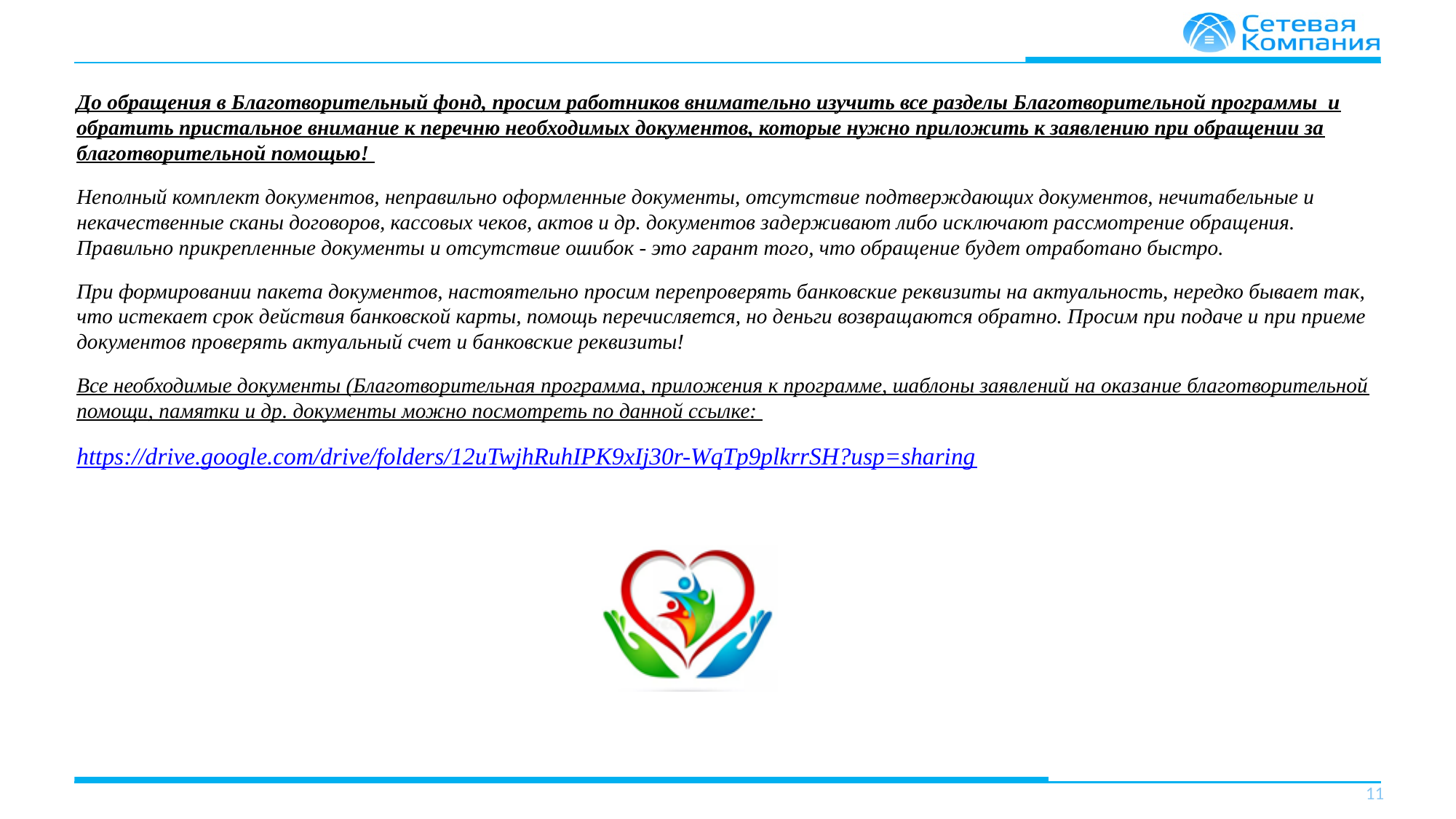

До обращения в Благотворительный фонд, просим работников внимательно изучить все разделы Благотворительной программы  и обратить пристальное внимание к перечню необходимых документов, которые нужно приложить к заявлению при обращении за благотворительной помощью!
Неполный комплект документов, неправильно оформленные документы, отсутствие подтверждающих документов, нечитабельные и некачественные сканы договоров, кассовых чеков, актов и др. документов задерживают либо исключают рассмотрение обращения. Правильно прикрепленные документы и отсутствие ошибок - это гарант того, что обращение будет отработано быстро.
При формировании пакета документов, настоятельно просим перепроверять банковские реквизиты на актуальность, нередко бывает так, что истекает срок действия банковской карты, помощь перечисляется, но деньги возвращаются обратно. Просим при подаче и при приеме документов проверять актуальный счет и банковские реквизиты!
Все необходимые документы (Благотворительная программа, приложения к программе, шаблоны заявлений на оказание благотворительной помощи, памятки и др. документы можно посмотреть по данной ссылке:
https://drive.google.com/drive/folders/12uTwjhRuhIPK9xIj30r-WqTp9plkrrSH?usp=sharing

11